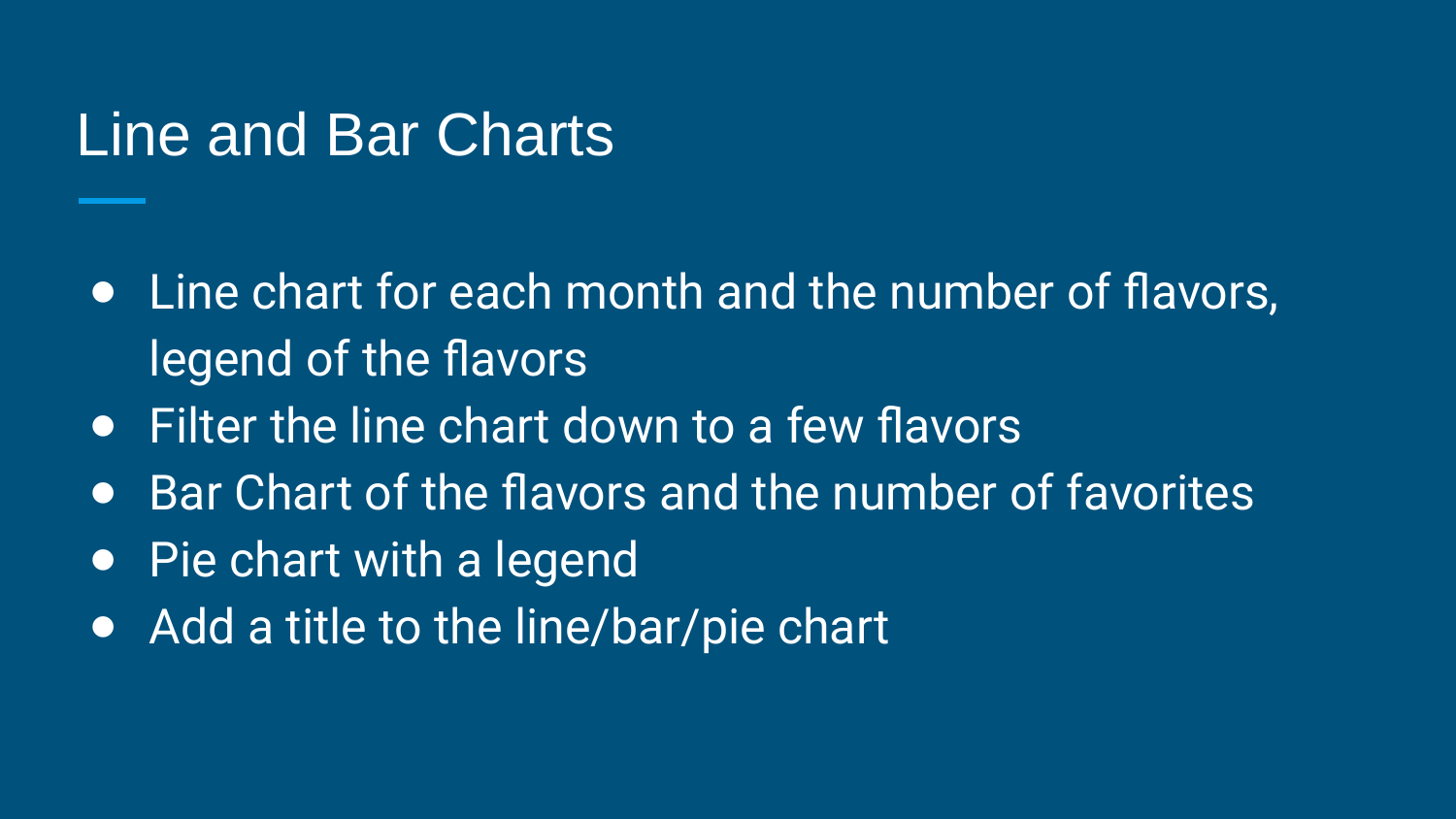

# Line and Bar Charts
Line chart for each month and the number of flavors, legend of the flavors
Filter the line chart down to a few flavors
Bar Chart of the flavors and the number of favorites
Pie chart with a legend
Add a title to the line/bar/pie chart